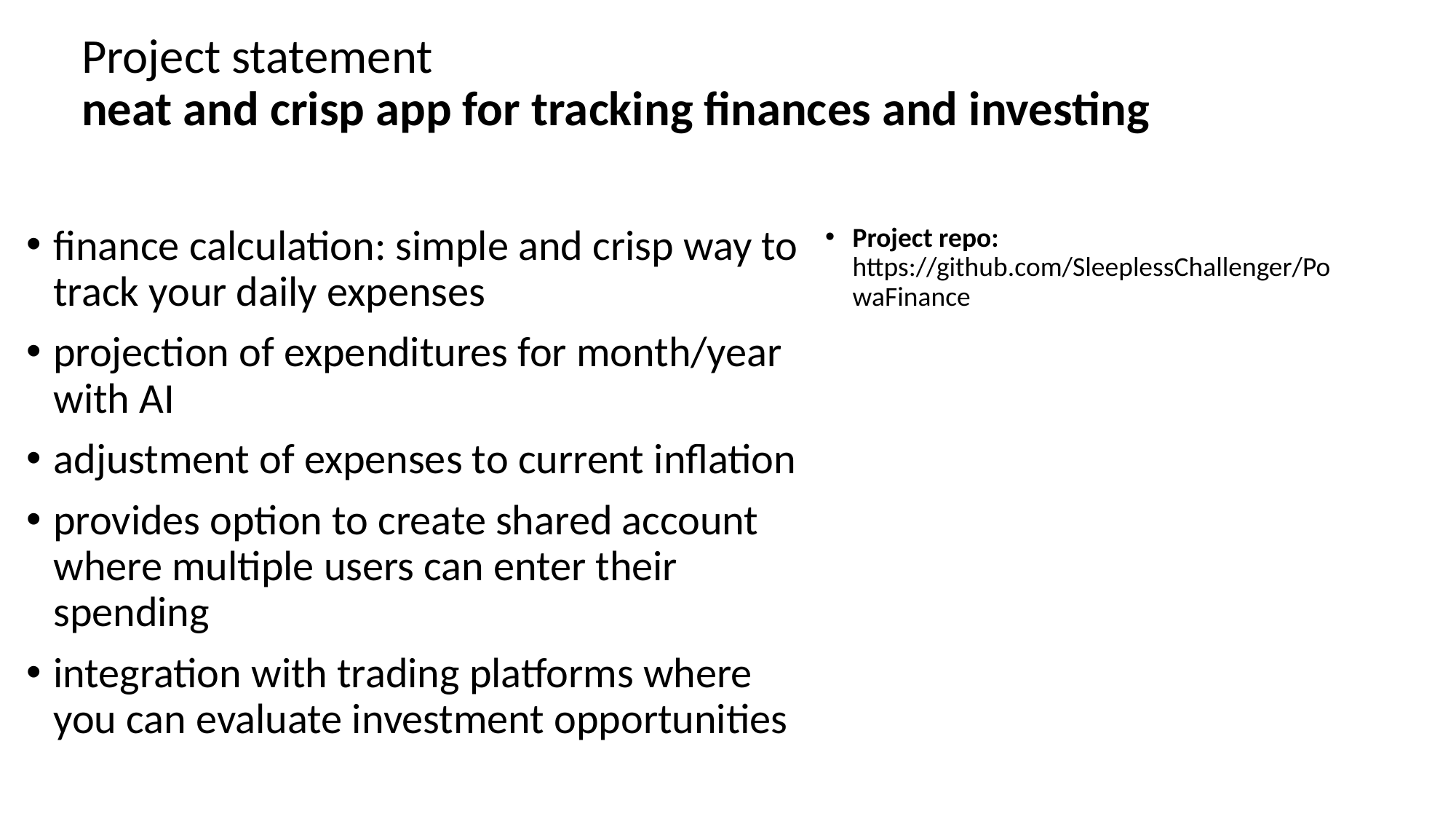

# Project statement neat and crisp app for tracking finances and investing
finance calculation: simple and crisp way to track your daily expenses
projection of expenditures for month/year with AI
adjustment of expenses to current inflation
provides option to create shared account where multiple users can enter their spending
integration with trading platforms where you can evaluate investment opportunities

Project repo: https://github.com/SleeplessChallenger/PowaFinance